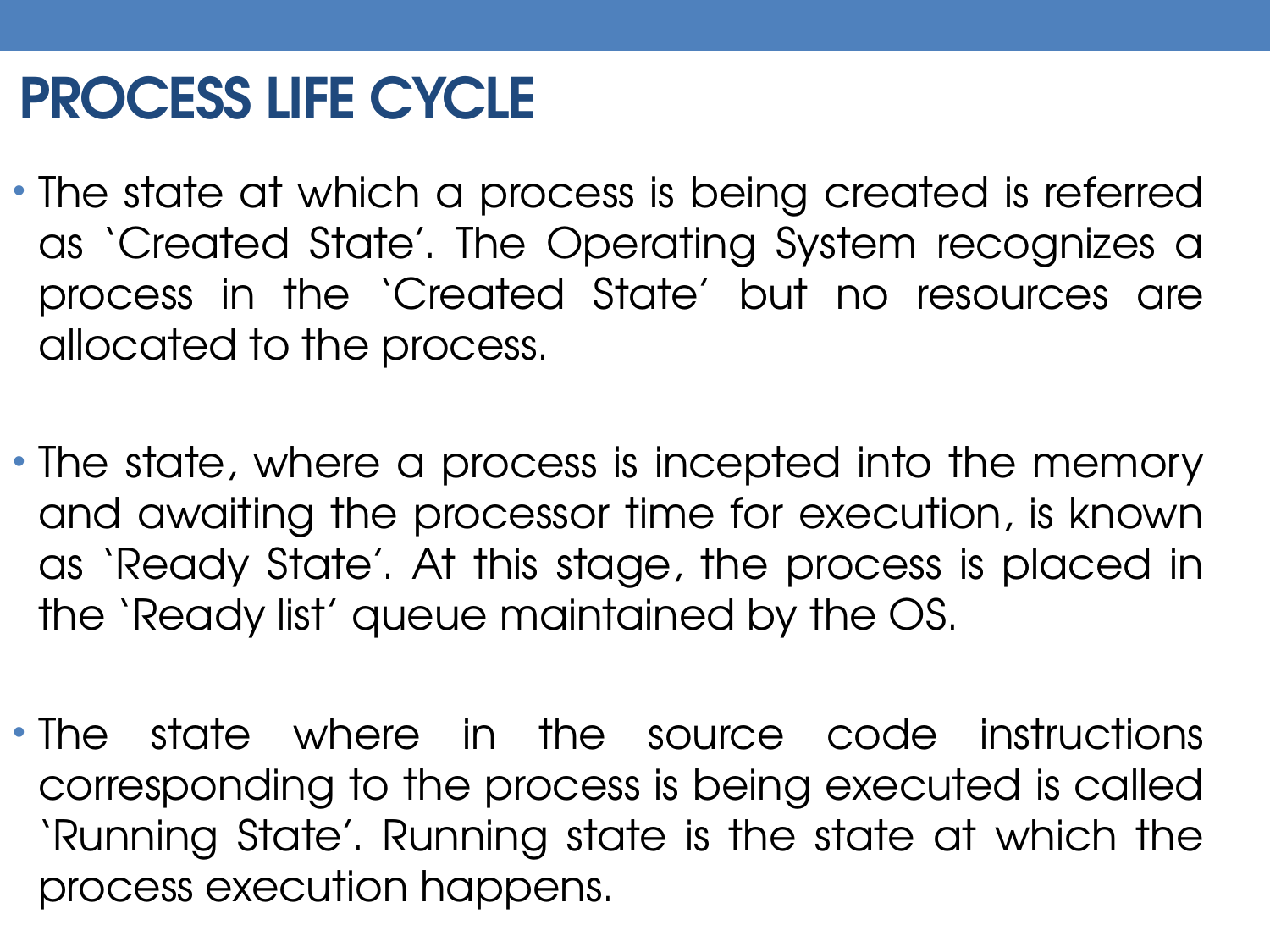

# PROCESS LIFE CYCLE
The state at which a process is being created is referred as ‘Created State’. The Operating System recognizes a process in the ‘Created State’ but no resources are allocated to the process.

The state, where a process is incepted into the memory and awaiting the processor time for execution, is known as ‘Ready State’. At this stage, the process is placed in the ‘Ready list’ queue maintained by the OS.

The state where in the source code instructions corresponding to the process is being executed is called ‘Running State’. Running state is the state at which the process execution happens.